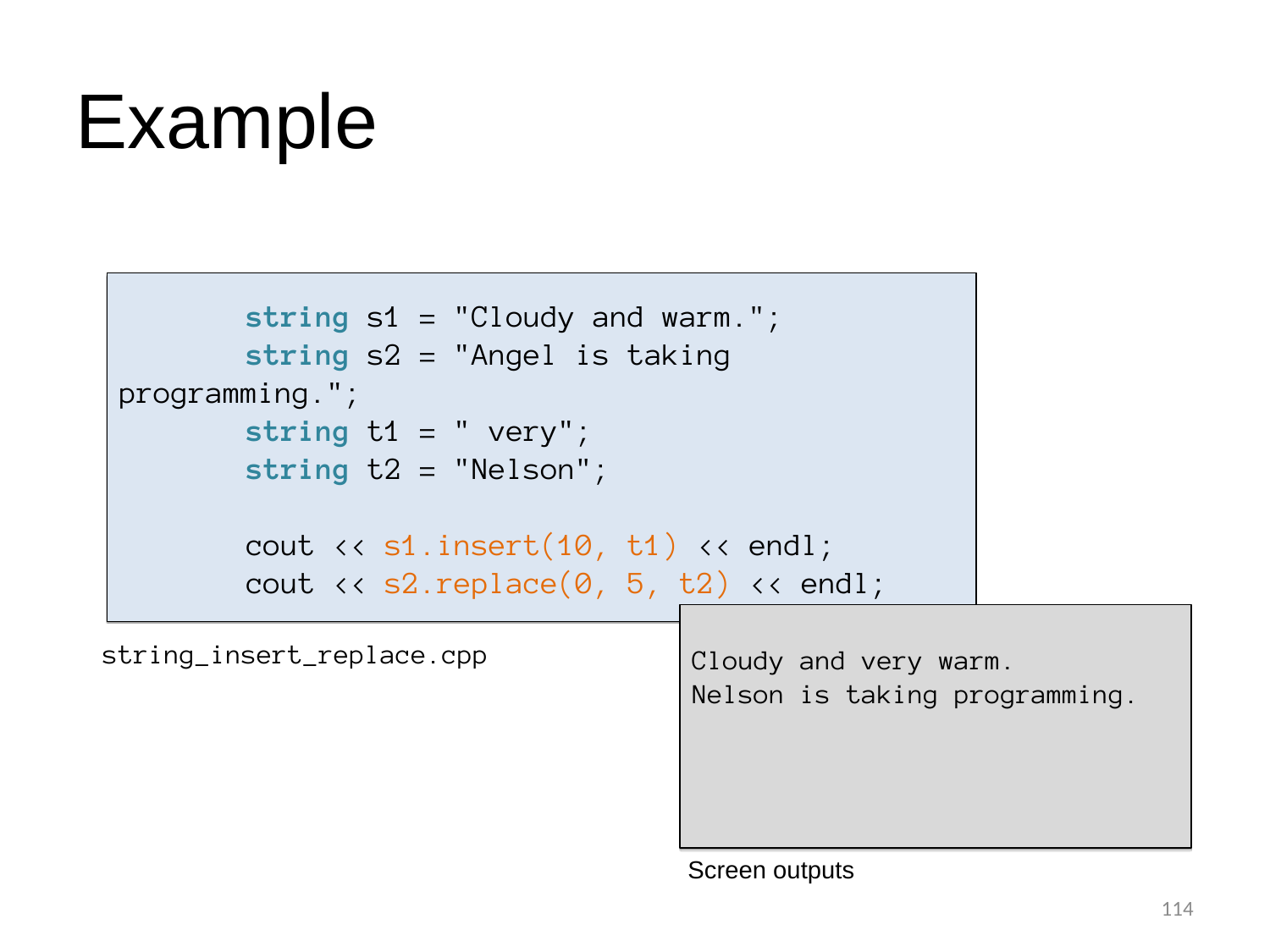

Example
	string s1 = "Cloudy and warm.";
	string s2 = "Angel is taking programming.";
	string t1 = " very";
	string t2 = "Nelson";

	cout << s1.insert(10, t1) << endl;
	cout << s2.replace(0, 5, t2) << endl;
Cloudy and very warm.
Nelson is taking programming.

string_insert_replace.cpp
Screen outputs
114